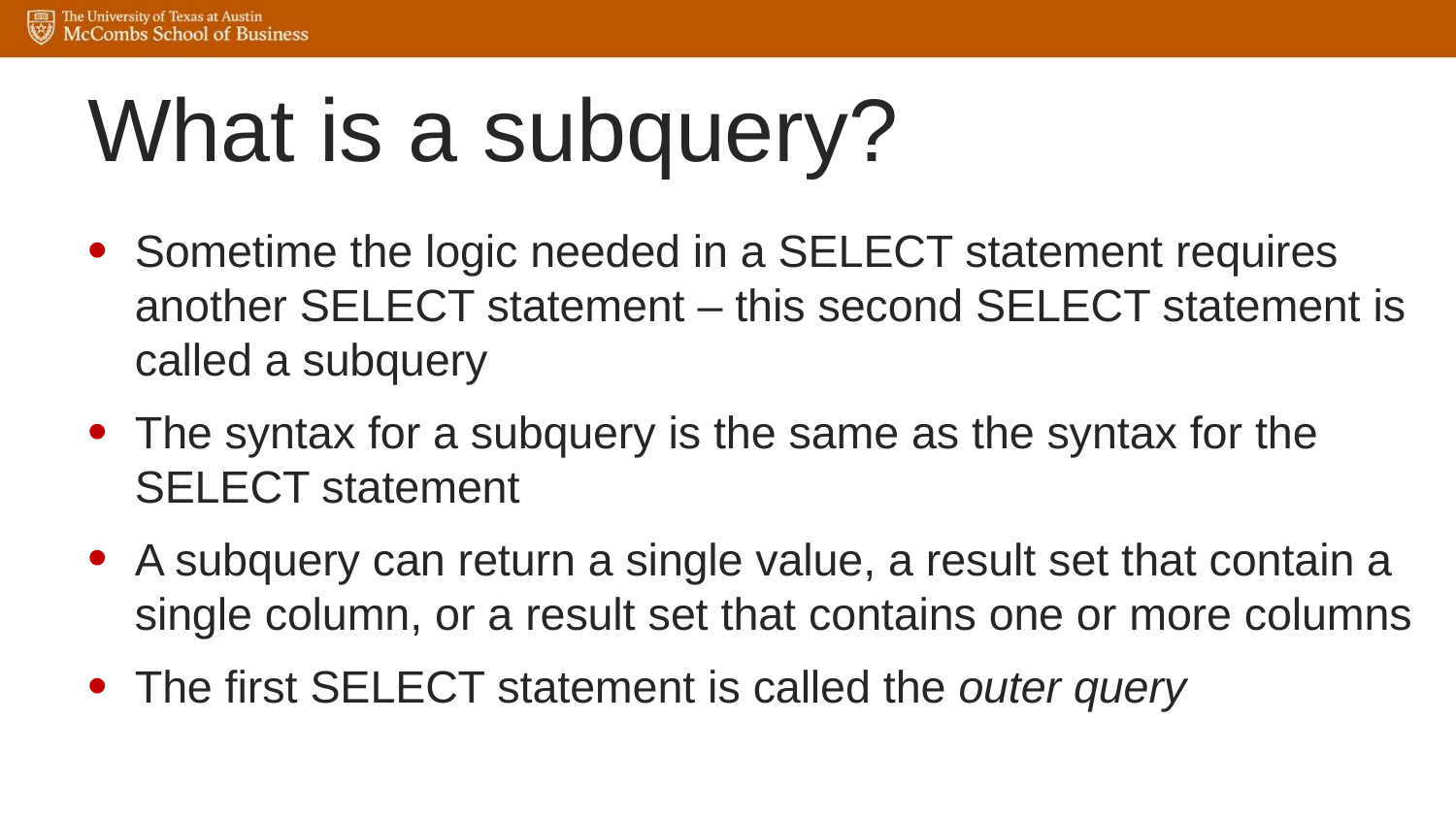

# What is a subquery?
Sometime the logic needed in a SELECT statement requires another SELECT statement – this second SELECT statement is called a subquery
The syntax for a subquery is the same as the syntax for the SELECT statement
A subquery can return a single value, a result set that contain a single column, or a result set that contains one or more columns
The first SELECT statement is called the outer query